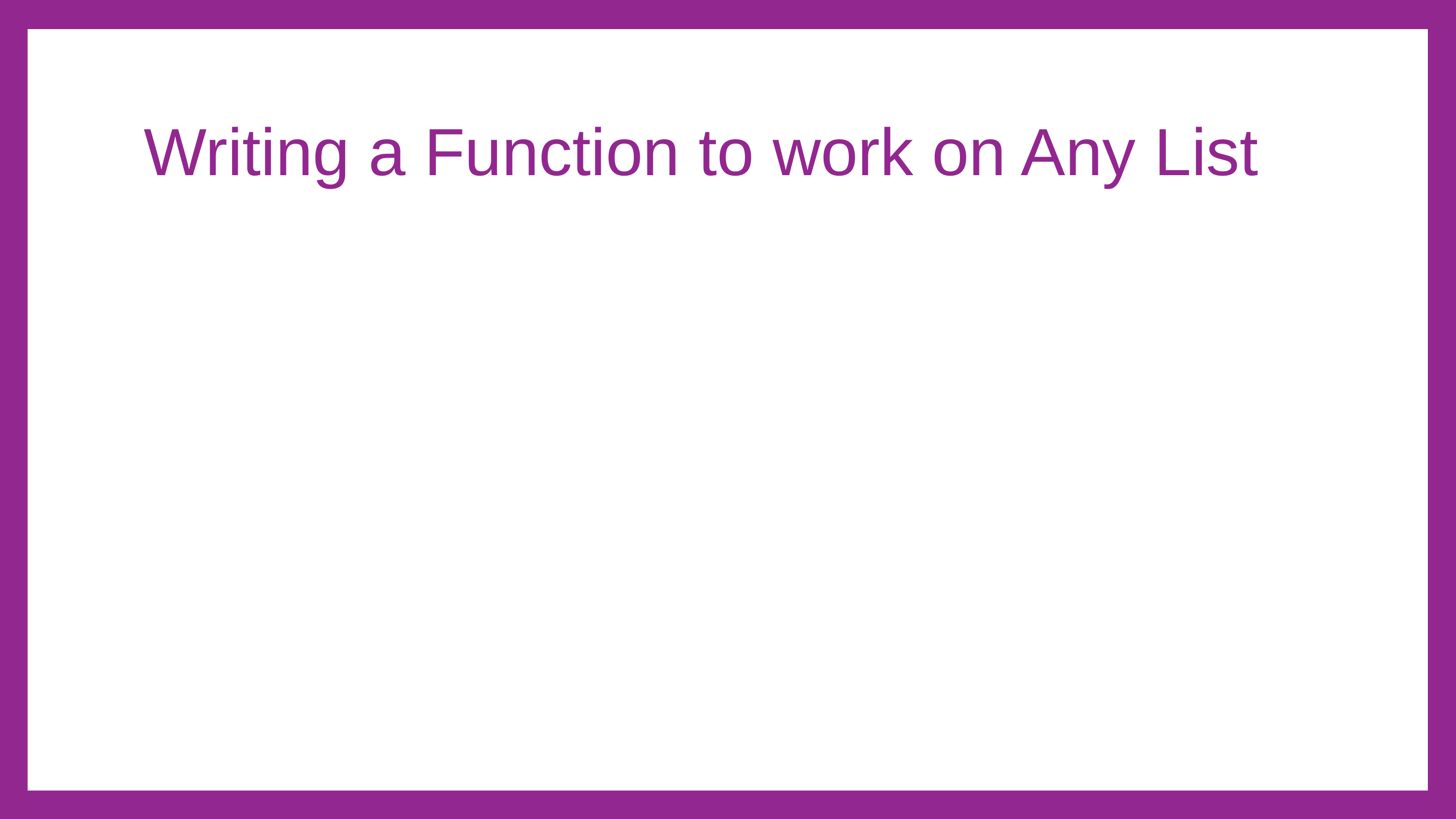

# Writing a Function to work on Any List